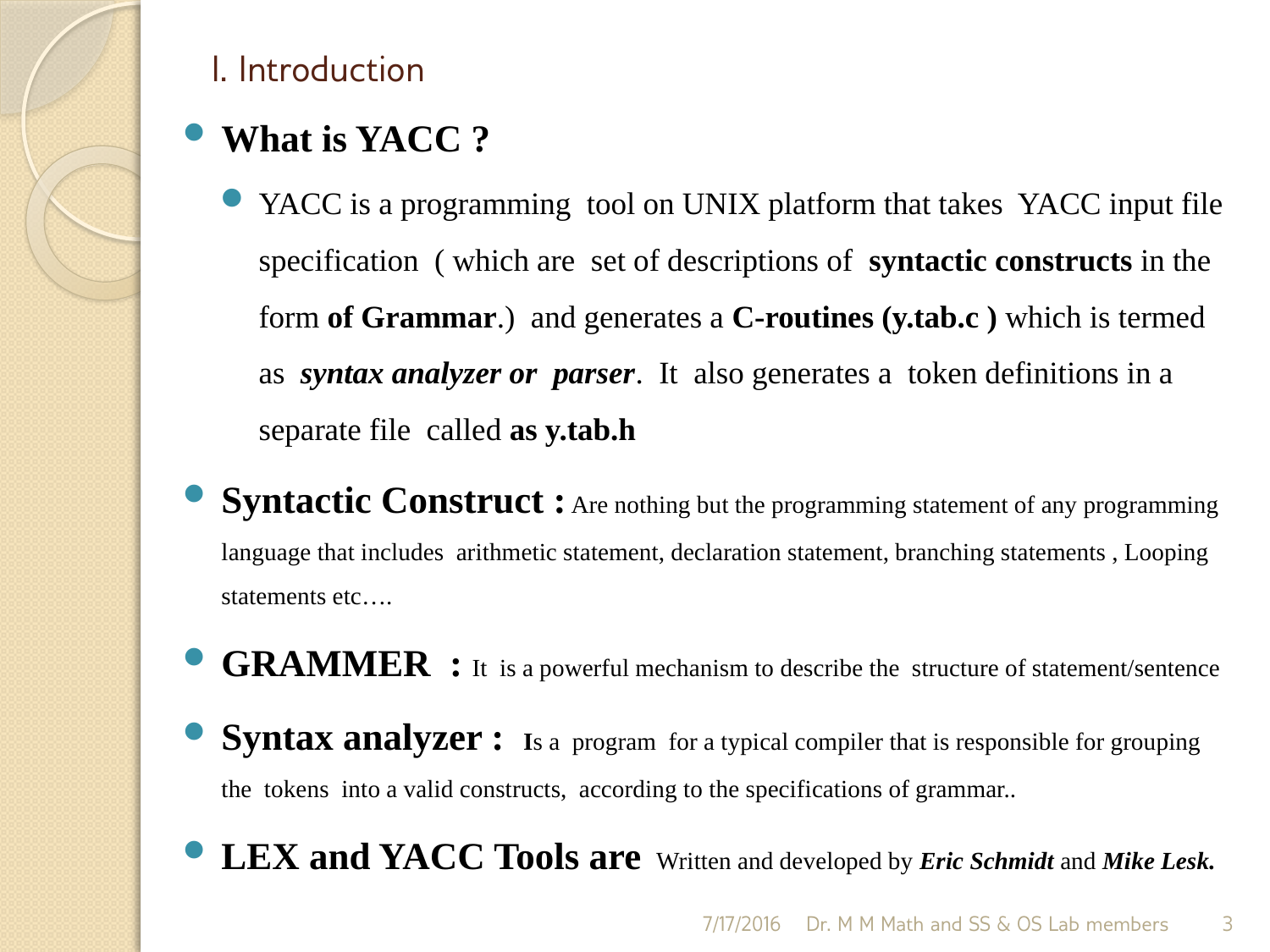

# I. Introduction
What is YACC ?
YACC is a programming  tool on UNIX platform that takes  YACC input file specification  ( which are  set of descriptions of  syntactic constructs in the form of Grammar.)  and generates a C-routines (y.tab.c ) which is termed as  syntax analyzer or  parser.  It  also generates a  token definitions in a  separate file  called as y.tab.h
Syntactic Construct : Are nothing but the programming statement of any programming language that includes  arithmetic statement, declaration statement, branching statements , Looping statements etc….
GRAMMER  : It  is a powerful mechanism to describe the  structure of statement/sentence
Syntax analyzer :  Is a  program  for a typical compiler that is responsible for grouping the  tokens  into a valid constructs,  according to the specifications of grammar..
LEX and YACC Tools are  Written and developed by Eric Schmidt and Mike Lesk.

7/17/2016
Dr. M M Math and SS & OS Lab members
3